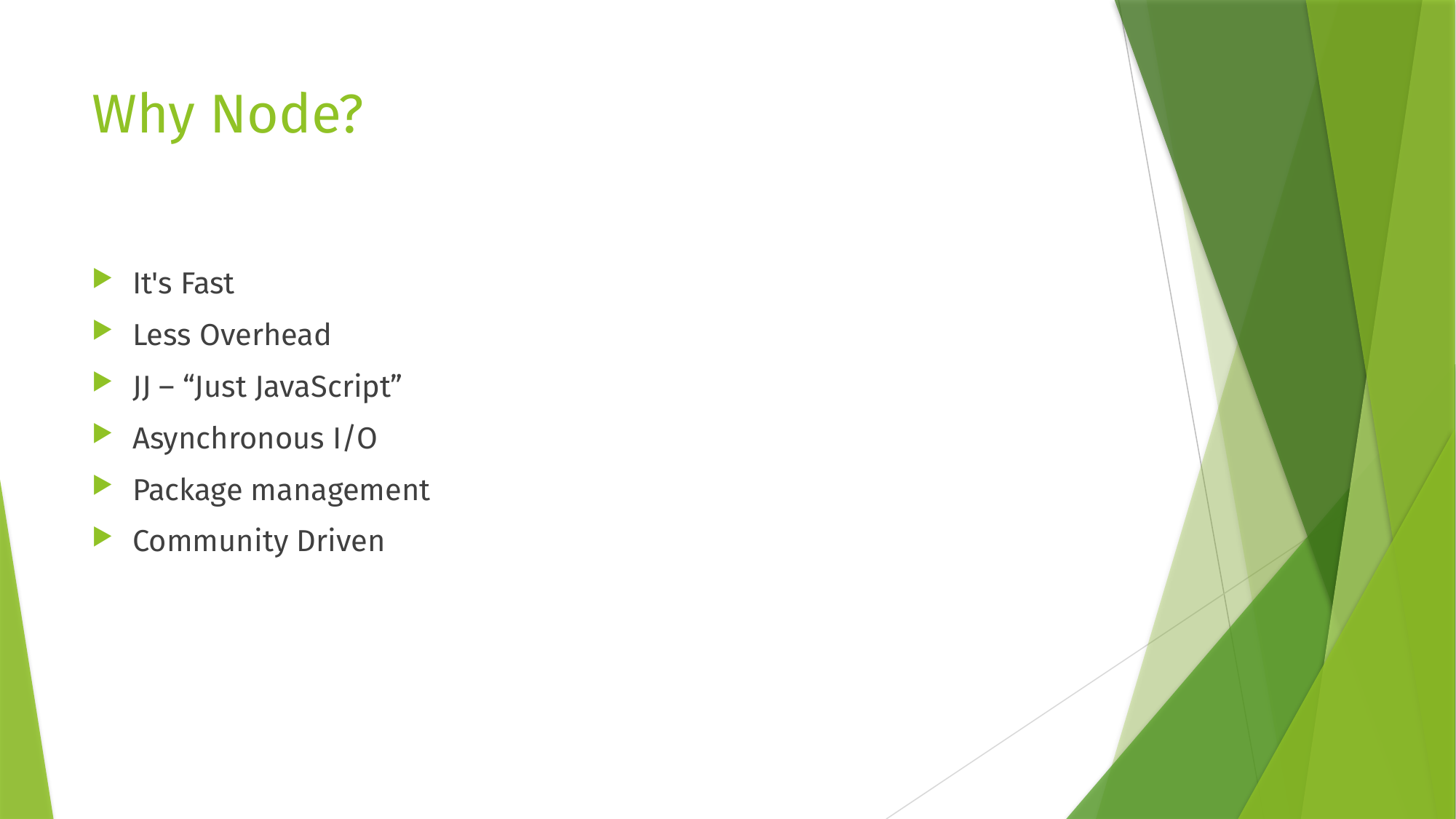

# Why Node?
It's Fast
Less Overhead
JJ – “Just JavaScript”
Asynchronous I/O
Package management
Community Driven